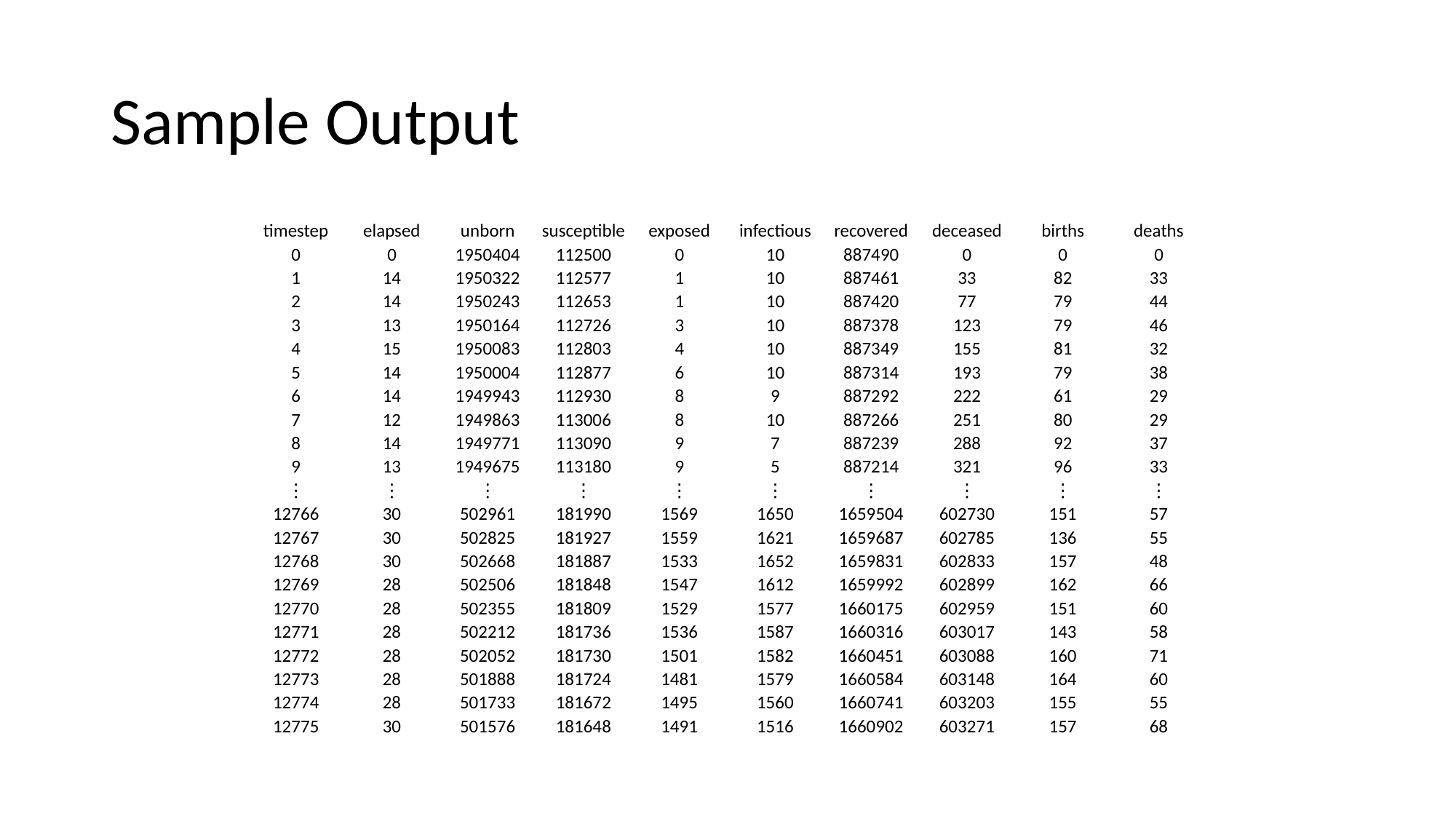

# Sample Output
| timestep | elapsed | unborn | susceptible | exposed | infectious | recovered | deceased | births | deaths |
| --- | --- | --- | --- | --- | --- | --- | --- | --- | --- |
| 0 | 0 | 1950404 | 112500 | 0 | 10 | 887490 | 0 | 0 | 0 |
| 1 | 14 | 1950322 | 112577 | 1 | 10 | 887461 | 33 | 82 | 33 |
| 2 | 14 | 1950243 | 112653 | 1 | 10 | 887420 | 77 | 79 | 44 |
| 3 | 13 | 1950164 | 112726 | 3 | 10 | 887378 | 123 | 79 | 46 |
| 4 | 15 | 1950083 | 112803 | 4 | 10 | 887349 | 155 | 81 | 32 |
| 5 | 14 | 1950004 | 112877 | 6 | 10 | 887314 | 193 | 79 | 38 |
| 6 | 14 | 1949943 | 112930 | 8 | 9 | 887292 | 222 | 61 | 29 |
| 7 | 12 | 1949863 | 113006 | 8 | 10 | 887266 | 251 | 80 | 29 |
| 8 | 14 | 1949771 | 113090 | 9 | 7 | 887239 | 288 | 92 | 37 |
| 9 | 13 | 1949675 | 113180 | 9 | 5 | 887214 | 321 | 96 | 33 |
| ⋮ | ⋮ | ⋮ | ⋮ | ⋮ | ⋮ | ⋮ | ⋮ | ⋮ | ⋮ |
| 12766 | 30 | 502961 | 181990 | 1569 | 1650 | 1659504 | 602730 | 151 | 57 |
| 12767 | 30 | 502825 | 181927 | 1559 | 1621 | 1659687 | 602785 | 136 | 55 |
| 12768 | 30 | 502668 | 181887 | 1533 | 1652 | 1659831 | 602833 | 157 | 48 |
| 12769 | 28 | 502506 | 181848 | 1547 | 1612 | 1659992 | 602899 | 162 | 66 |
| 12770 | 28 | 502355 | 181809 | 1529 | 1577 | 1660175 | 602959 | 151 | 60 |
| 12771 | 28 | 502212 | 181736 | 1536 | 1587 | 1660316 | 603017 | 143 | 58 |
| 12772 | 28 | 502052 | 181730 | 1501 | 1582 | 1660451 | 603088 | 160 | 71 |
| 12773 | 28 | 501888 | 181724 | 1481 | 1579 | 1660584 | 603148 | 164 | 60 |
| 12774 | 28 | 501733 | 181672 | 1495 | 1560 | 1660741 | 603203 | 155 | 55 |
| 12775 | 30 | 501576 | 181648 | 1491 | 1516 | 1660902 | 603271 | 157 | 68 |